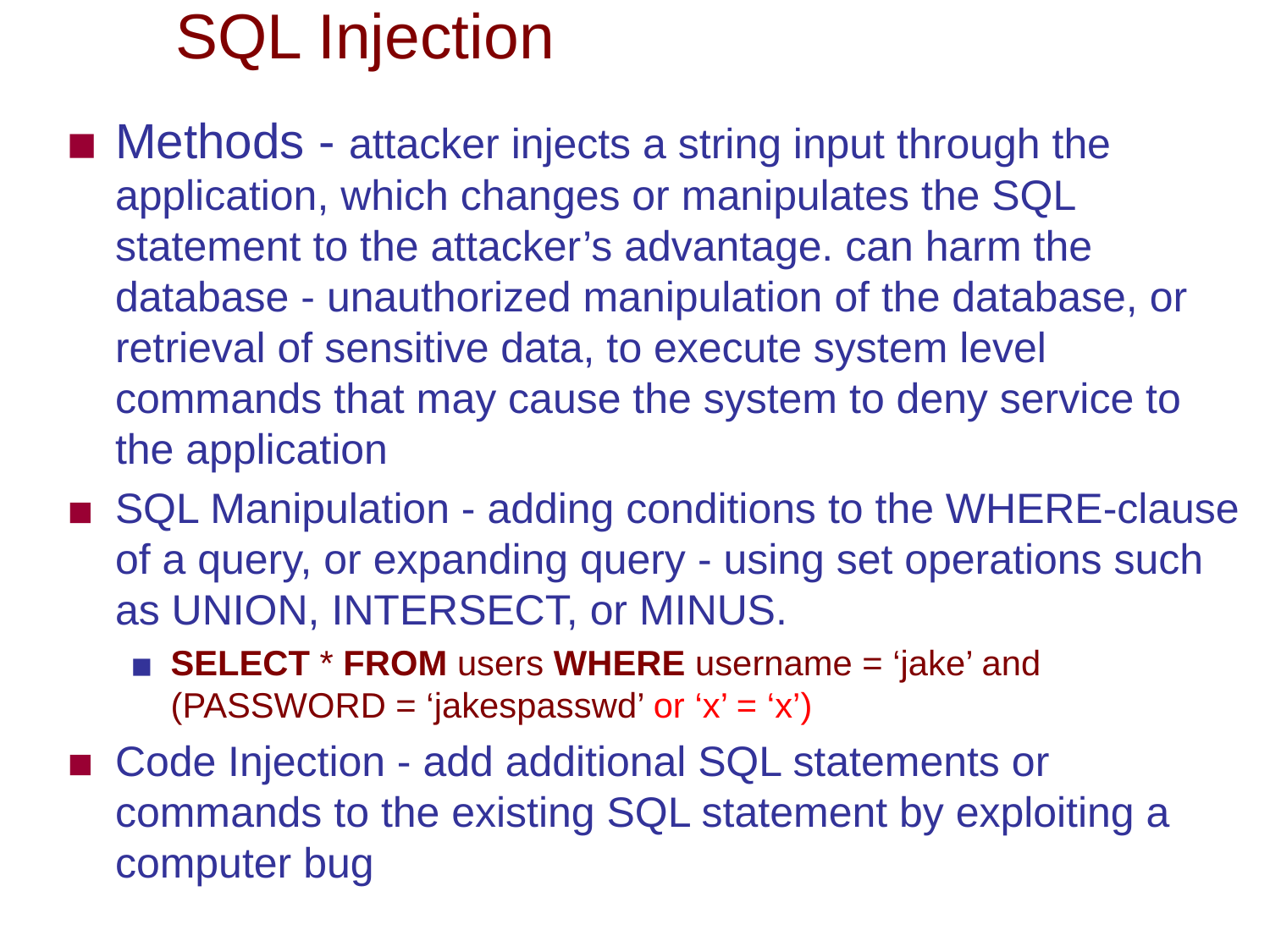

# SQL Injection
Methods - attacker injects a string input through the application, which changes or manipulates the SQL statement to the attacker’s advantage. can harm the database - unauthorized manipulation of the database, or retrieval of sensitive data, to execute system level commands that may cause the system to deny service to the application
SQL Manipulation - adding conditions to the WHERE-clause of a query, or expanding query - using set operations such as UNION, INTERSECT, or MINUS.
SELECT * FROM users WHERE username = ‘jake’ and (PASSWORD = ‘jakespasswd’ or ‘x’ = ‘x’)
Code Injection - add additional SQL statements or commands to the existing SQL statement by exploiting a computer bug